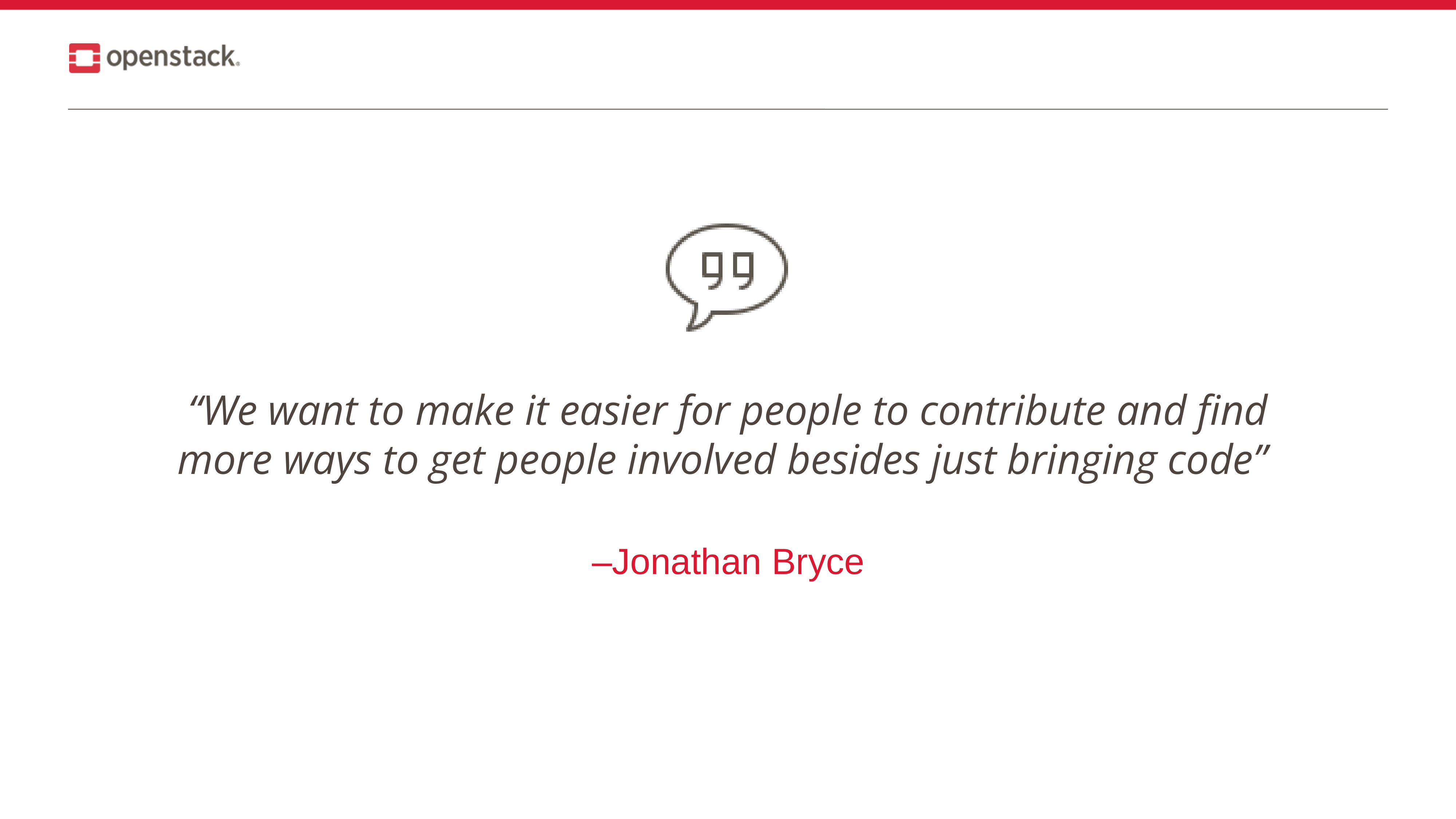

“We want to make it easier for people to contribute and find more ways to get people involved besides just bringing code”
–Jonathan Bryce